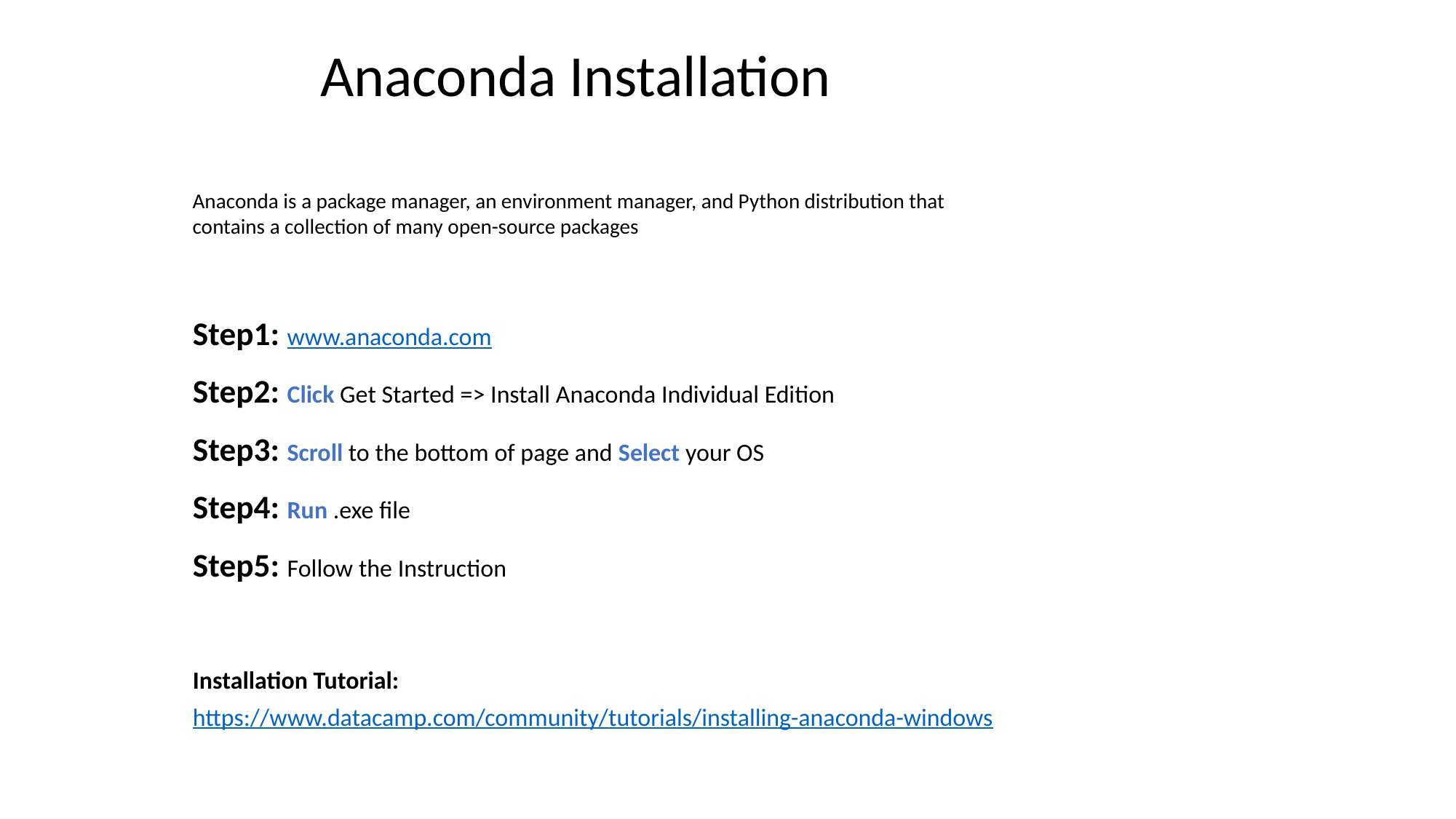

# Anaconda Installation
Anaconda is a package manager, an environment manager, and Python distribution that contains a collection of many open-source packages
Step1: www.anaconda.com
Step2: Click Get Started => Install Anaconda Individual Edition
Step3: Scroll to the bottom of page and Select your OS
Step4: Run .exe file
Step5: Follow the Instruction

Installation Tutorial:
https://www.datacamp.com/community/tutorials/installing-anaconda-windows